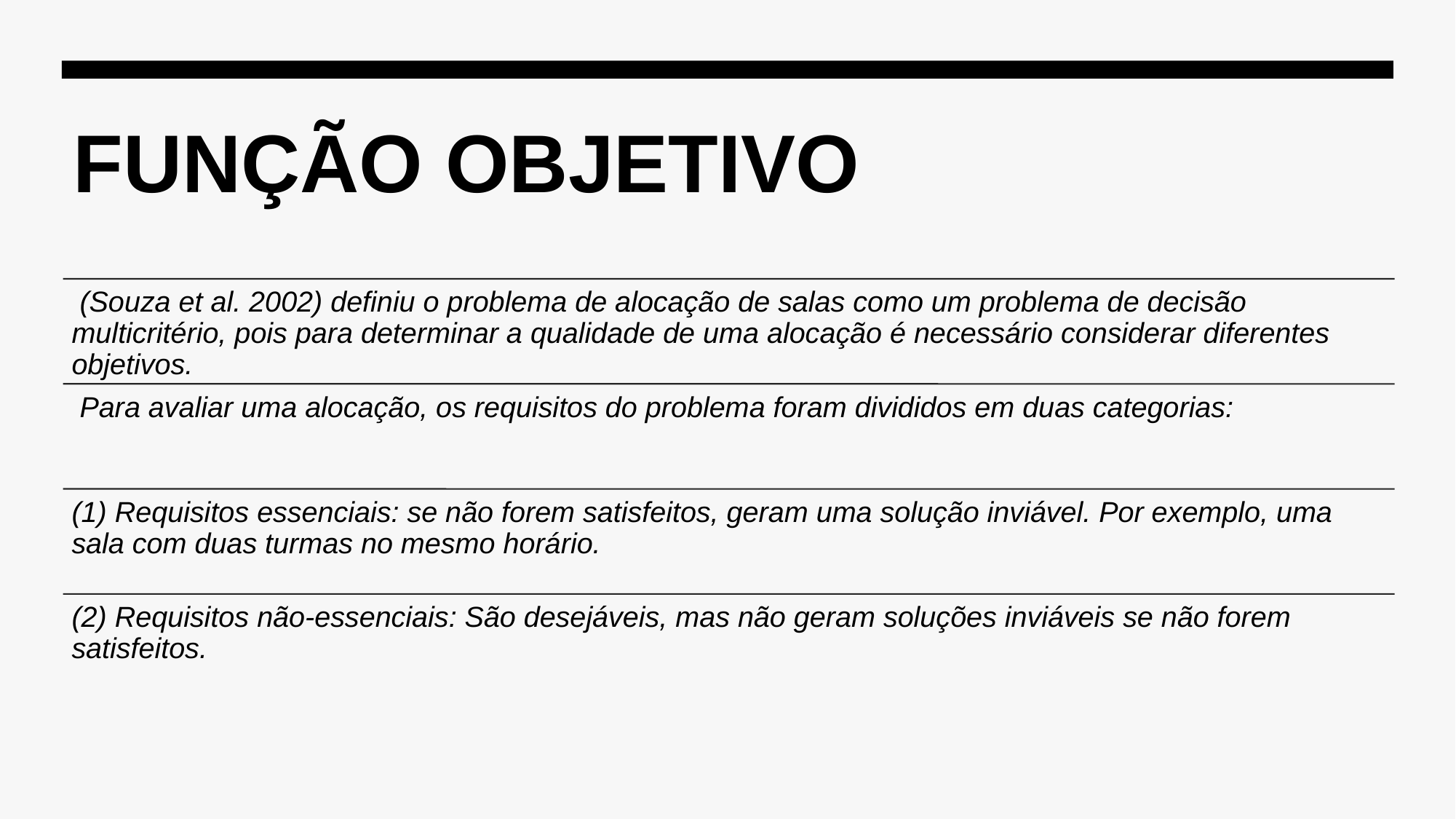

# FUNÇÃO OBJETIVO
 (Souza et al. 2002) definiu o problema de alocação de salas como um problema de decisão multicritério, pois para determinar a qualidade de uma alocação é necessário considerar diferentes objetivos.
 Para avaliar uma alocação, os requisitos do problema foram divididos em duas categorias:
(1) Requisitos essenciais: se não forem satisfeitos, geram uma solução inviável. Por exemplo, uma sala com duas turmas no mesmo horário.
(2) Requisitos não-essenciais: São desejáveis, mas não geram soluções inviáveis se não forem satisfeitos.